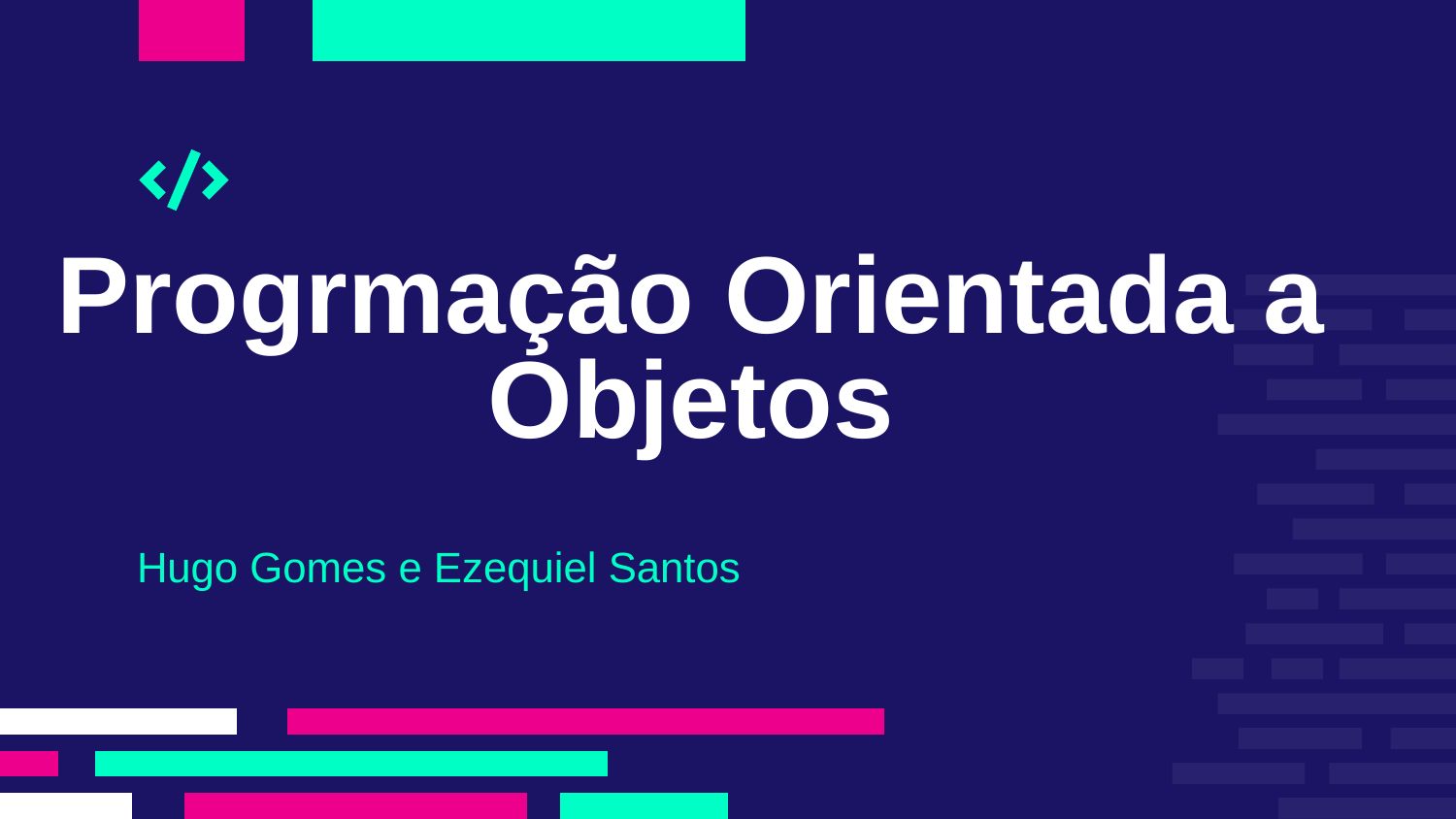

# Progrmação Orientada a Objetos
Hugo Gomes e Ezequiel Santos